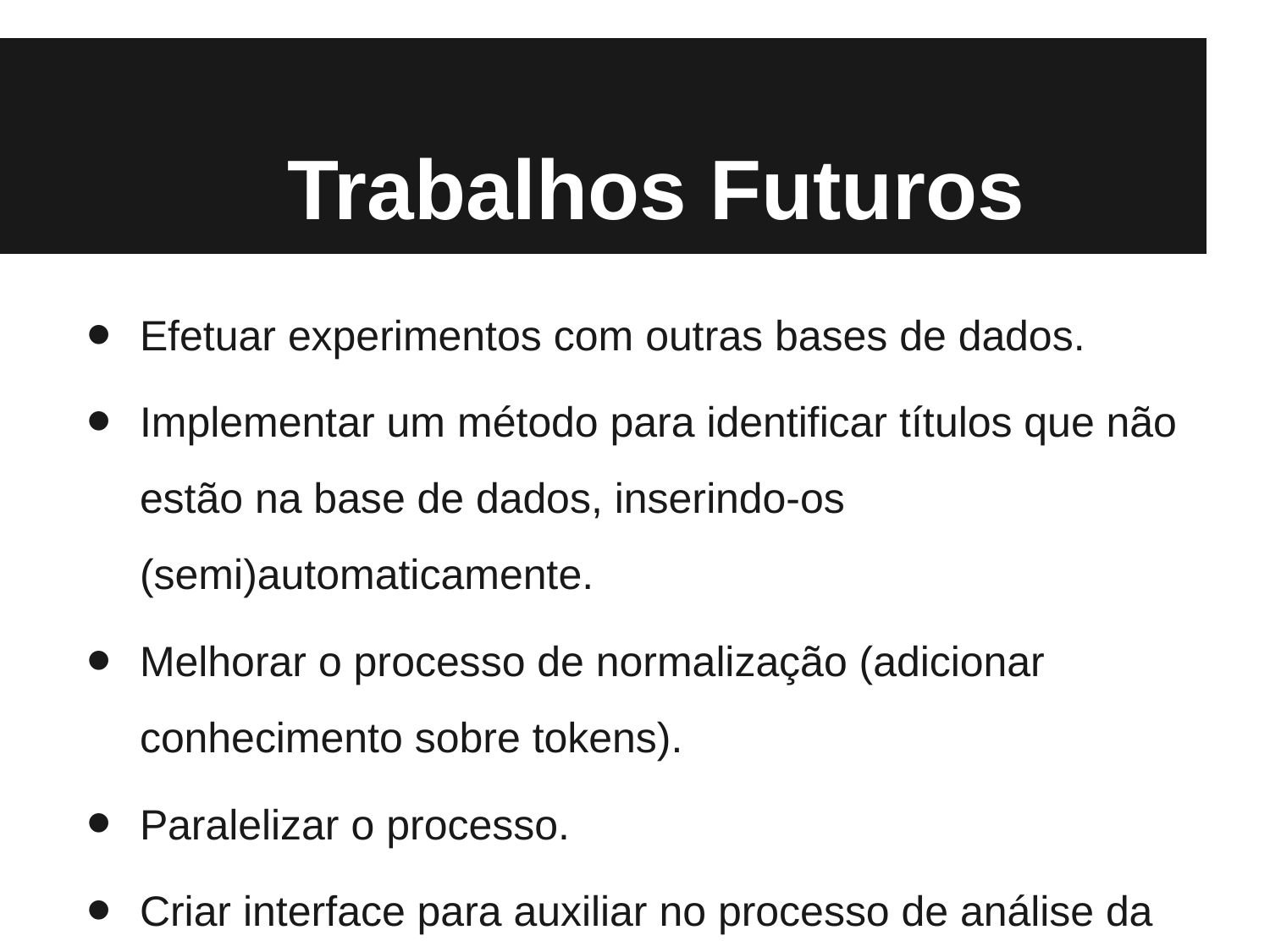

# Trabalhos Futuros
Efetuar experimentos com outras bases de dados.
Implementar um método para identificar títulos que não estão na base de dados, inserindo-os (semi)automaticamente.
Melhorar o processo de normalização (adicionar conhecimento sobre tokens).
Paralelizar o processo.
Criar interface para auxiliar no processo de análise da base de dados.